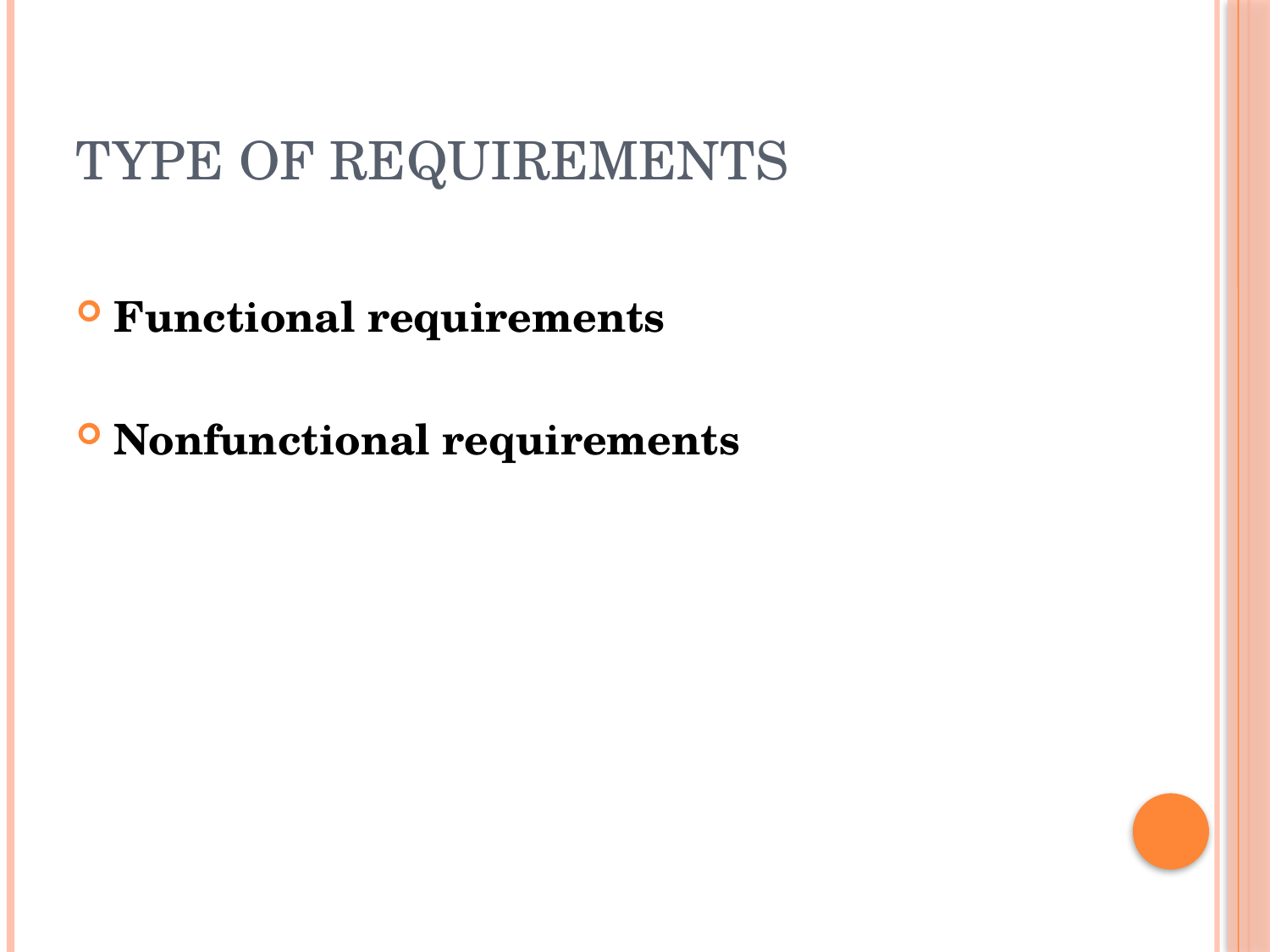

# Type of Requirements

Functional requirements

Nonfunctional requirements